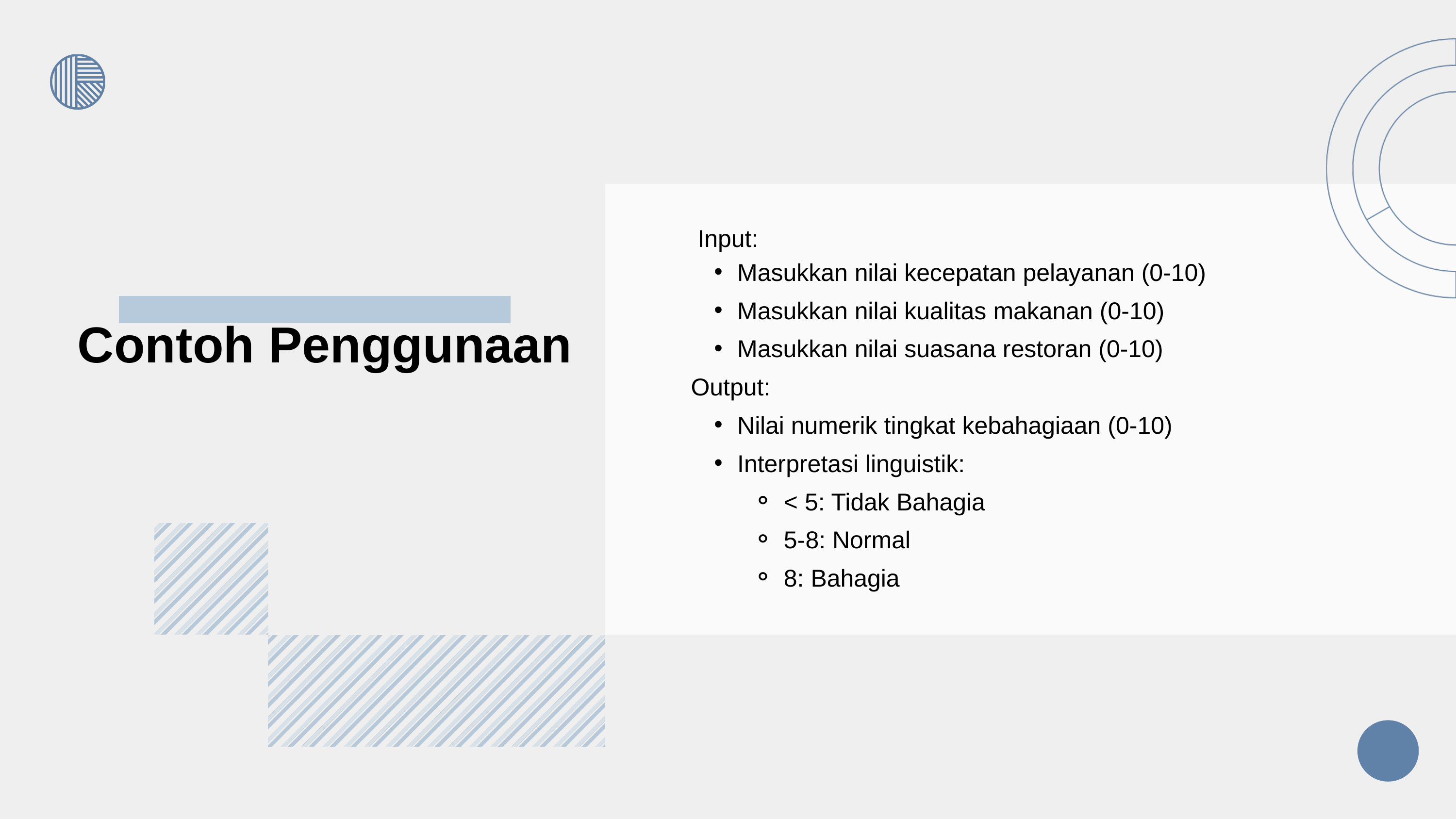

Input:
Masukkan nilai kecepatan pelayanan (0-10)
Masukkan nilai kualitas makanan (0-10)
Masukkan nilai suasana restoran (0-10)
Output:
Nilai numerik tingkat kebahagiaan (0-10)
Interpretasi linguistik:
< 5: Tidak Bahagia
5-8: Normal
8: Bahagia

Contoh Penggunaan